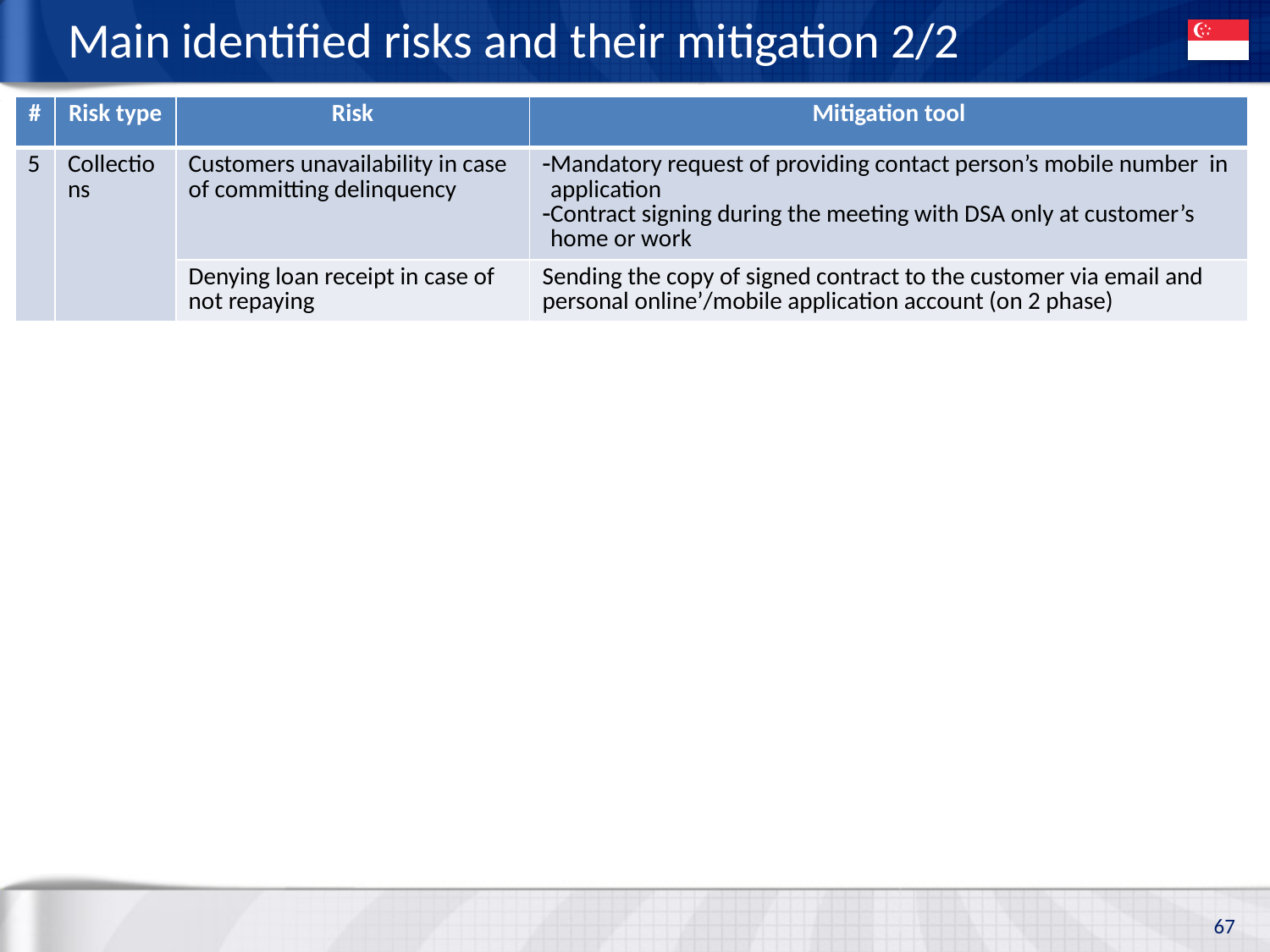

# Main identified risks and their mitigation 2/2
| # | Risk type | Risk | Mitigation tool |
| --- | --- | --- | --- |
| 5 | Collections | Customers unavailability in case of committing delinquency | Mandatory request of providing contact person’s mobile number in application Contract signing during the meeting with DSA only at customer’s home or work |
|  |  | Denying loan receipt in case of not repaying | Sending the copy of signed contract to the customer via email and personal online’/mobile application account (on 2 phase) |
67